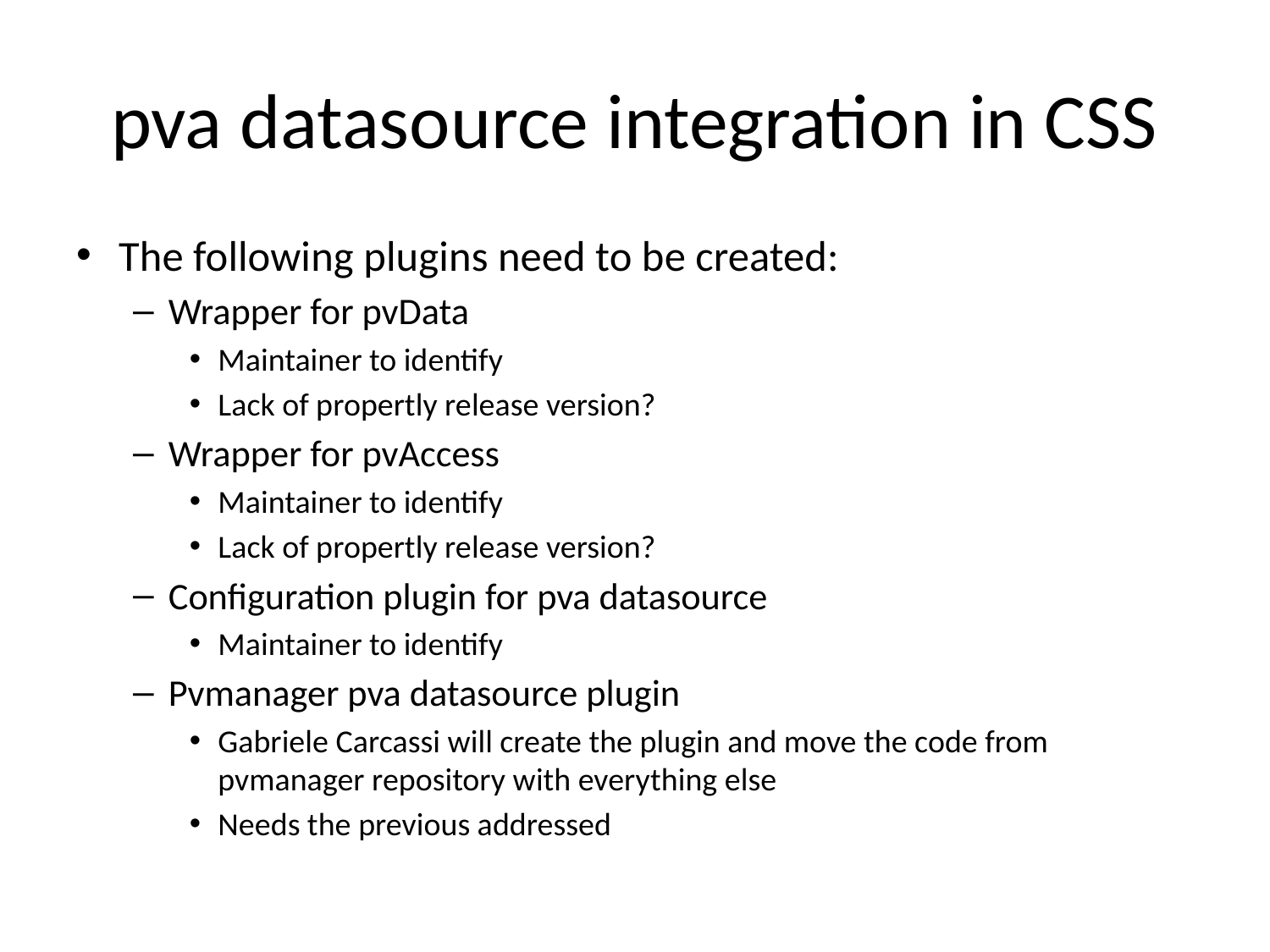

# pva datasource integration in CSS
The following plugins need to be created:
Wrapper for pvData
Maintainer to identify
Lack of propertly release version?
Wrapper for pvAccess
Maintainer to identify
Lack of propertly release version?
Configuration plugin for pva datasource
Maintainer to identify
Pvmanager pva datasource plugin
Gabriele Carcassi will create the plugin and move the code from pvmanager repository with everything else
Needs the previous addressed